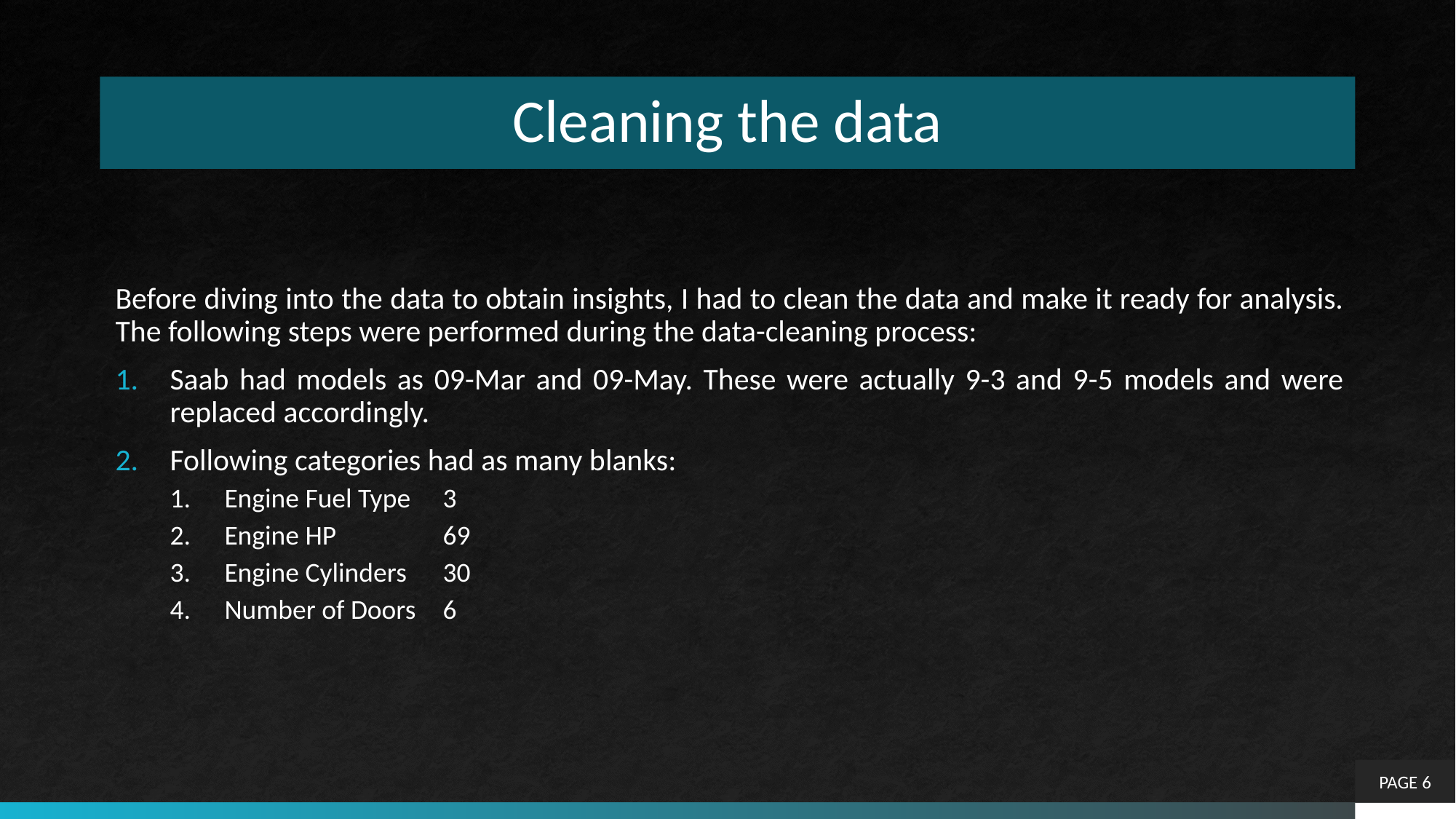

# Cleaning the data

Before diving into the data to obtain insights, I had to clean the data and make it ready for analysis. The following steps were performed during the data-cleaning process:
Saab had models as 09-Mar and 09-May. These were actually 9-3 and 9-5 models and were replaced accordingly.
Following categories had as many blanks:
Engine Fuel Type	3
Engine HP	69
Engine Cylinders	30
Number of Doors	6
PAGE 6